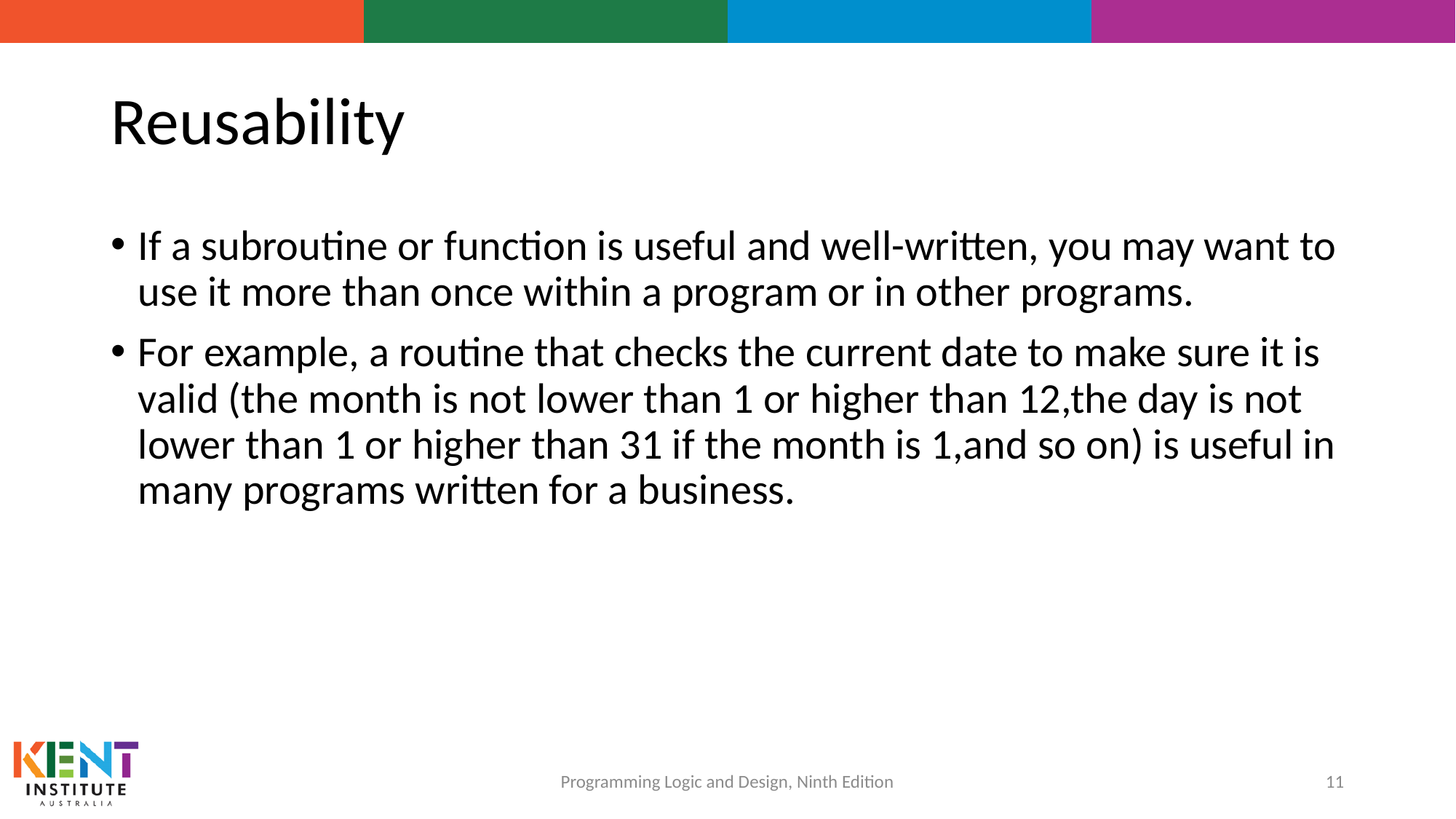

# Reusability
If a subroutine or function is useful and well-written, you may want to use it more than once within a program or in other programs.
For example, a routine that checks the current date to make sure it is valid (the month is not lower than 1 or higher than 12,the day is not lower than 1 or higher than 31 if the month is 1,and so on) is useful in many programs written for a business.
11
Programming Logic and Design, Ninth Edition